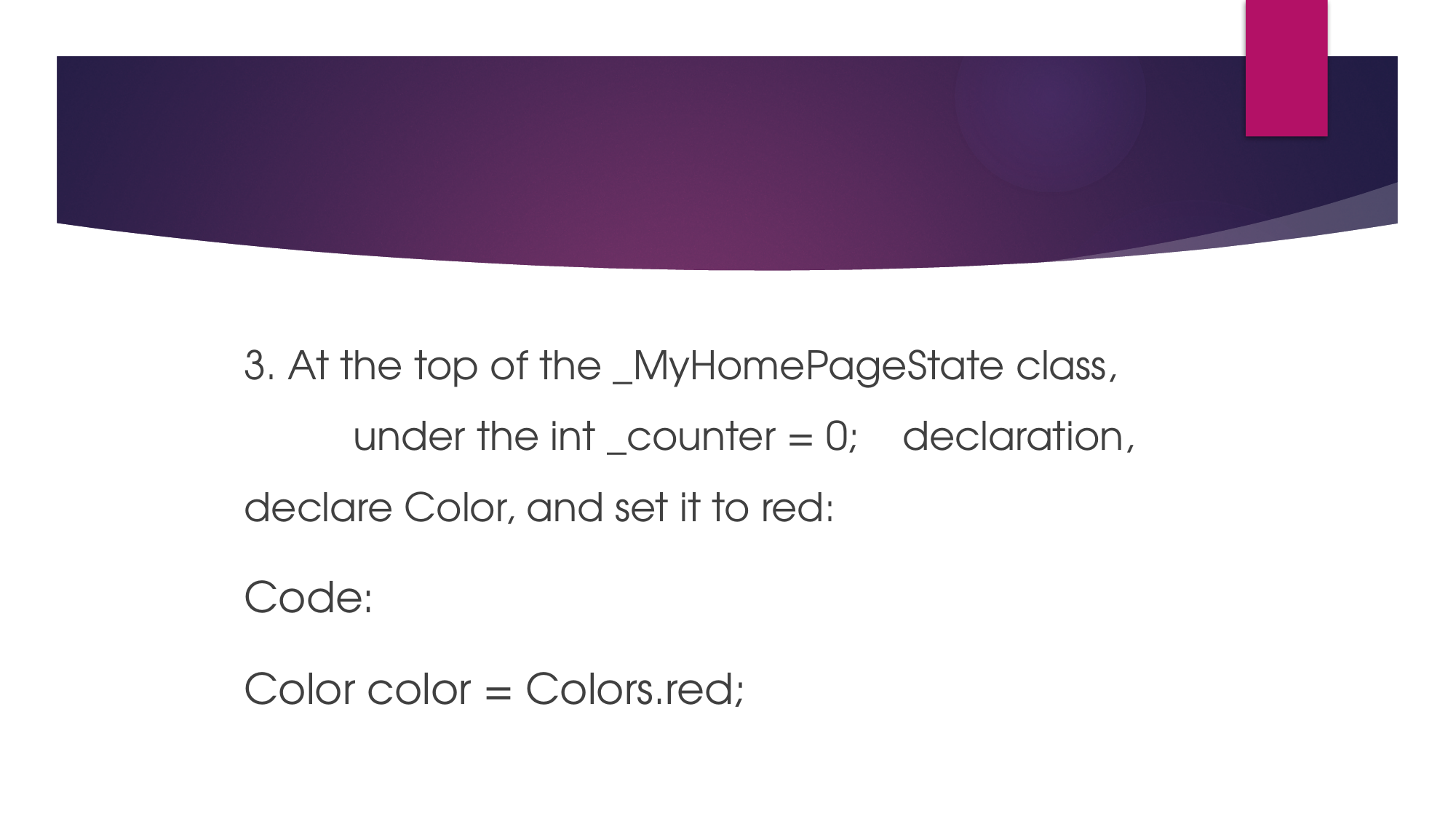

#
3. At the top of the _MyHomePageState class, 	under the int _counter = 0;    declaration, declare Color, and set it to red:
Code:
Color color = Colors.red;